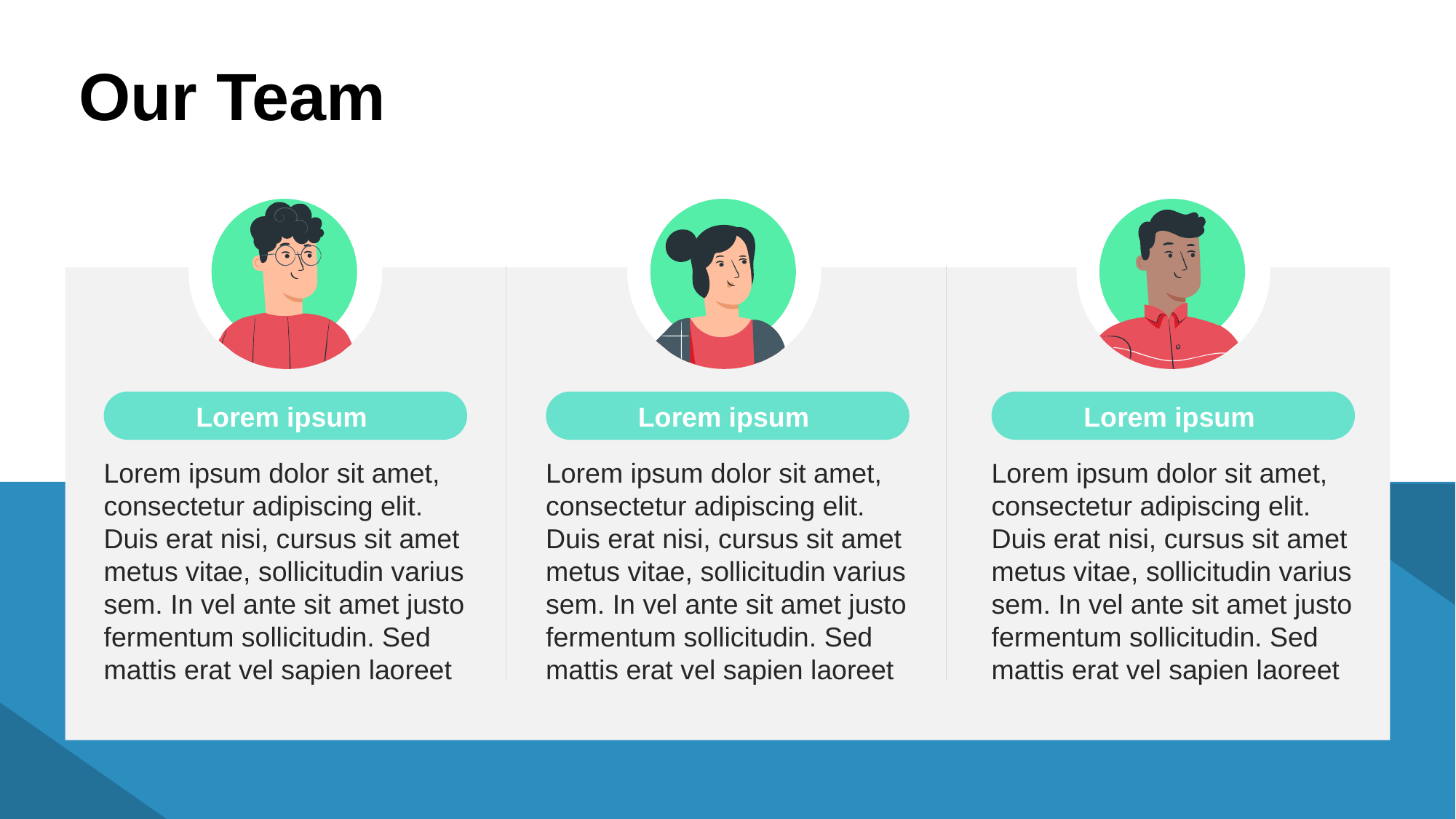

# Our Team

Lorem ipsum
Lorem ipsum
Lorem ipsum
Lorem ipsum dolor sit amet, consectetur adipiscing elit. Duis erat nisi, cursus sit amet metus vitae, sollicitudin varius sem. In vel ante sit amet justo fermentum sollicitudin. Sed mattis erat vel sapien laoreet
Lorem ipsum dolor sit amet, consectetur adipiscing elit. Duis erat nisi, cursus sit amet metus vitae, sollicitudin varius sem. In vel ante sit amet justo fermentum sollicitudin. Sed mattis erat vel sapien laoreet
Lorem ipsum dolor sit amet, consectetur adipiscing elit. Duis erat nisi, cursus sit amet metus vitae, sollicitudin varius sem. In vel ante sit amet justo fermentum sollicitudin. Sed mattis erat vel sapien laoreet